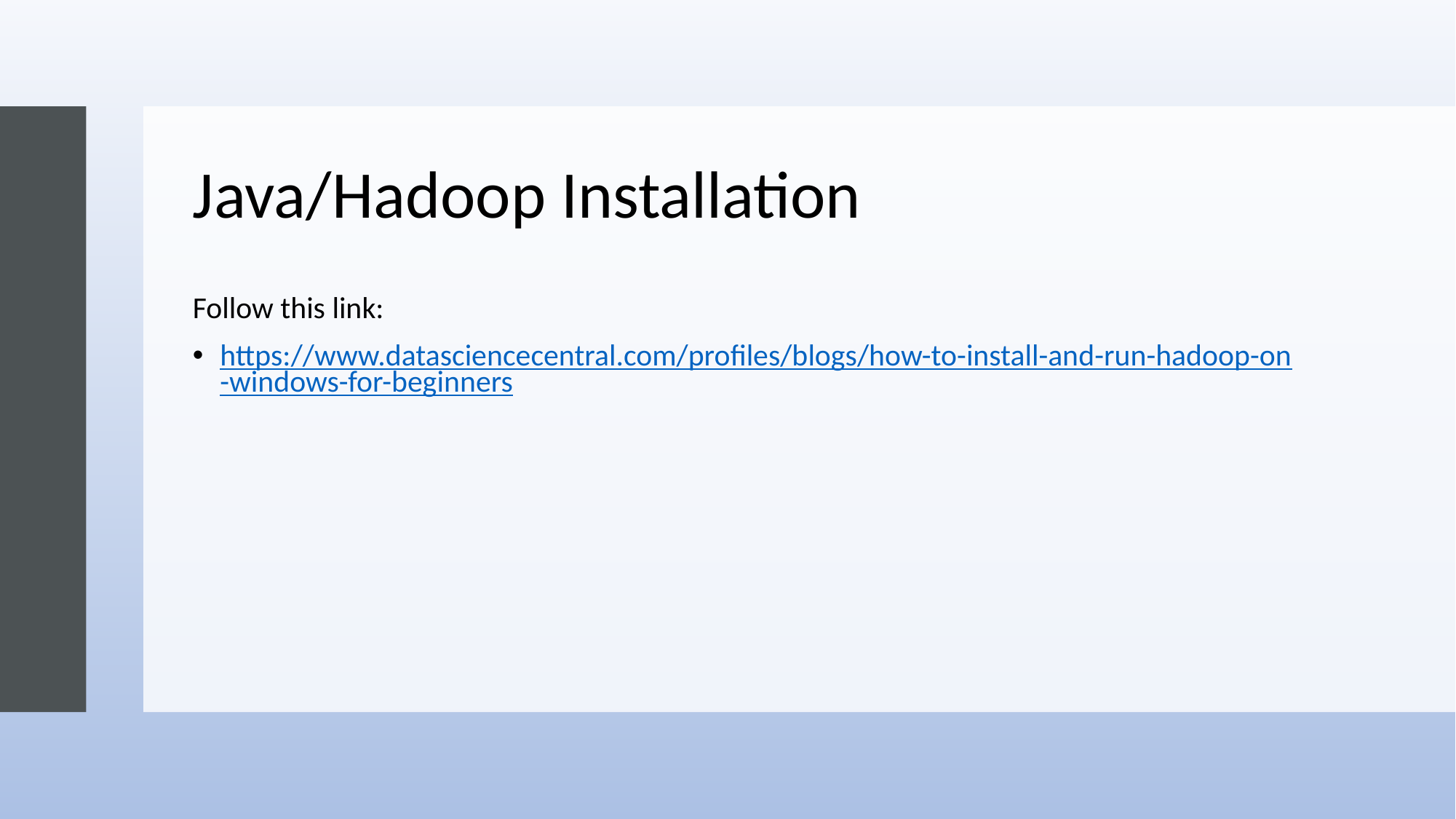

# Java/Hadoop Installation
Follow this link:
https://www.datasciencecentral.com/profiles/blogs/how-to-install-and-run-hadoop-on-windows-for-beginners